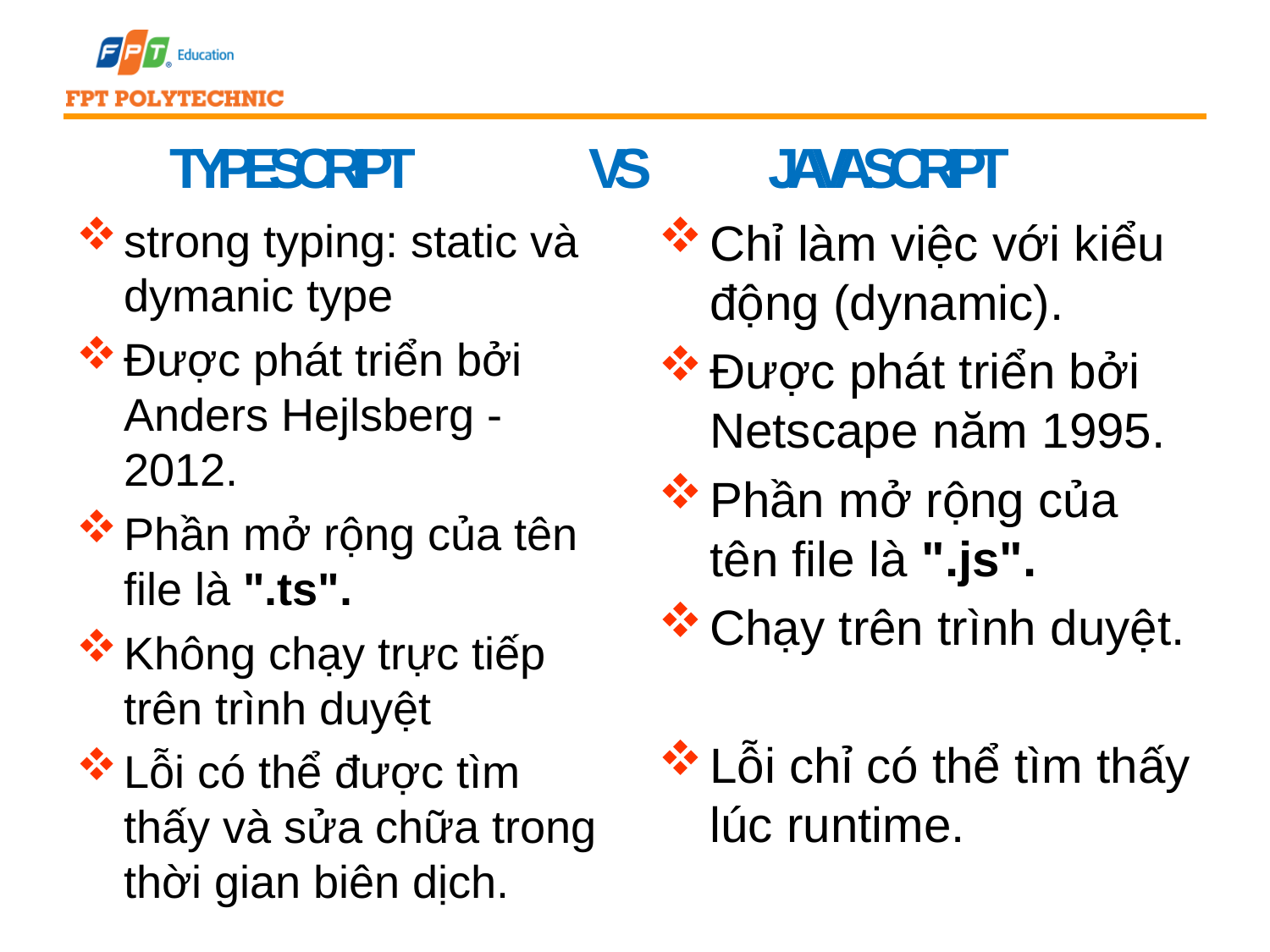

#
Typescript
Vs                                   Javascript
strong typing: static và dymanic type
Được phát triển bởi Anders Hejlsberg -2012.
Phần mở rộng của tên file là ".ts".
Không chạy trực tiếp trên trình duyệt
Lỗi có thể được tìm thấy và sửa chữa trong thời gian biên dịch.
Chỉ làm việc với kiểu động (dynamic).
Được phát triển bởi Netscape năm 1995.
Phần mở rộng của tên file là ".js".
Chạy trên trình duyệt.

Lỗi chỉ có thể tìm thấy lúc runtime.